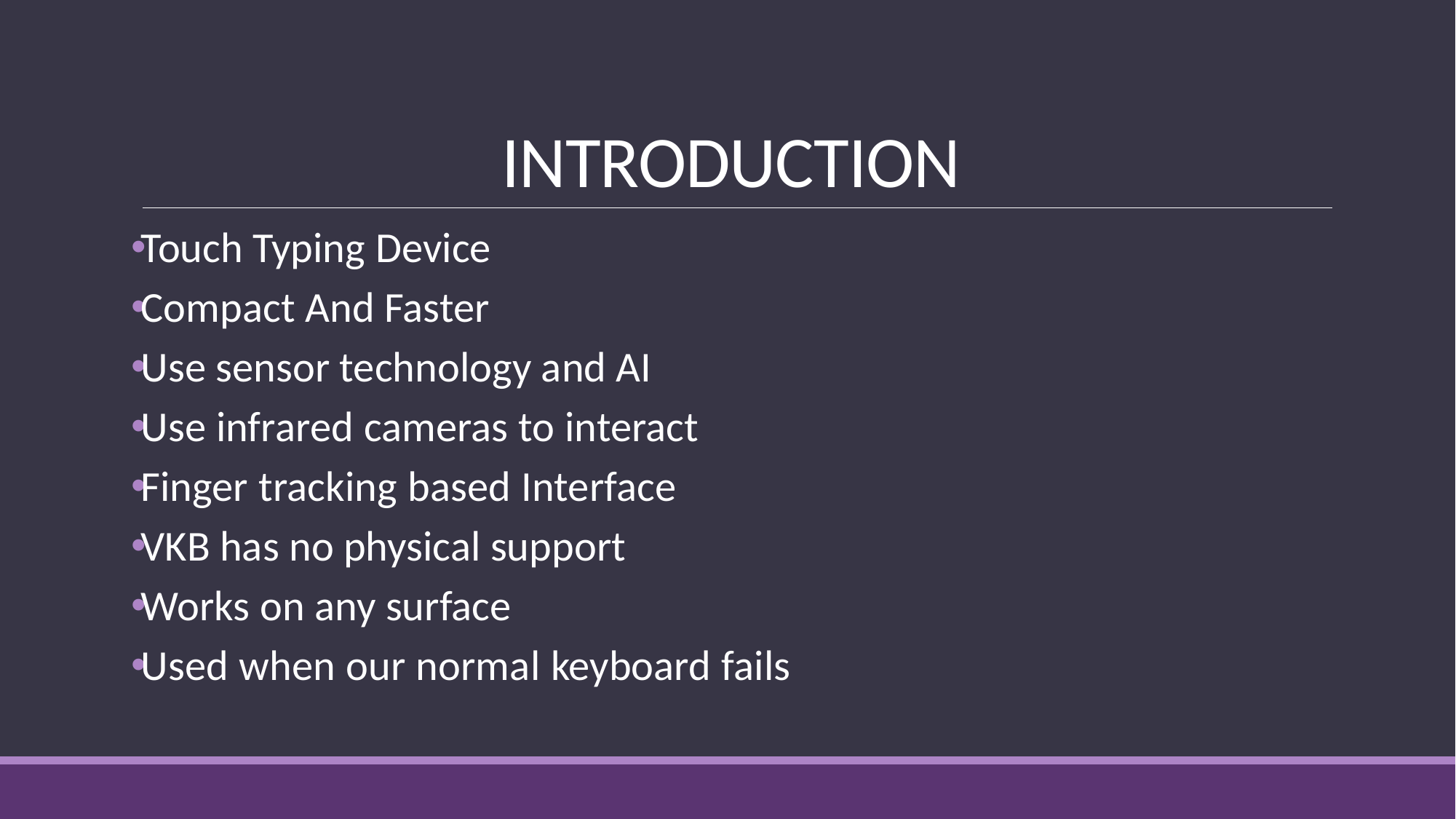

# INTRODUCTION
Touch Typing Device
Compact And Faster
Use sensor technology and AI
Use infrared cameras to interact
Finger tracking based Interface
VKB has no physical support
Works on any surface
Used when our normal keyboard fails